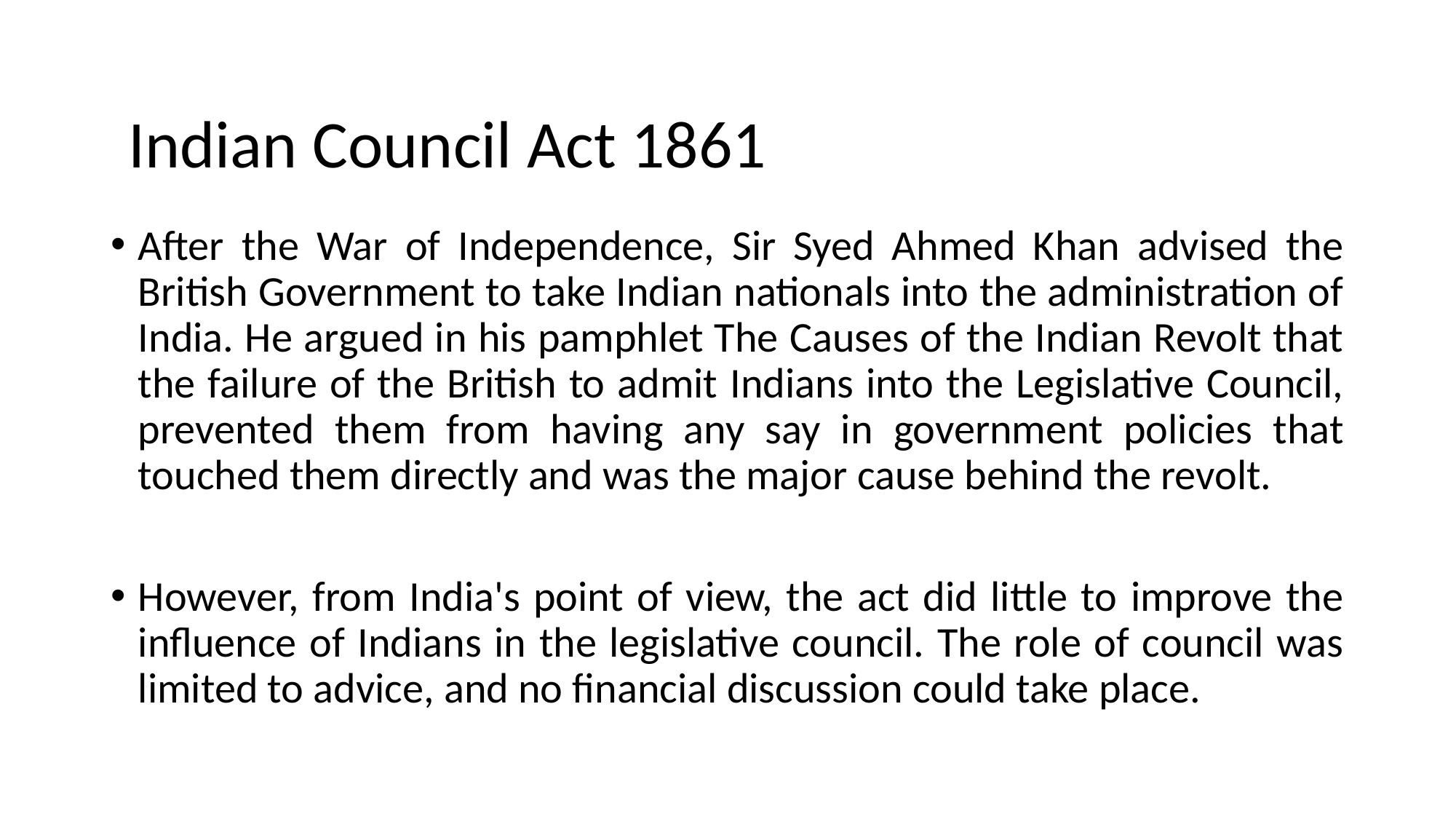

# Indian Council Act 1861
After the War of Independence, Sir Syed Ahmed Khan advised the British Government to take Indian nationals into the administration of India. He argued in his pamphlet The Causes of the Indian Revolt that the failure of the British to admit Indians into the Legislative Council, prevented them from having any say in government policies that touched them directly and was the major cause behind the revolt.

However, from India's point of view, the act did little to improve the influence of Indians in the legislative council. The role of council was limited to advice, and no financial discussion could take place.